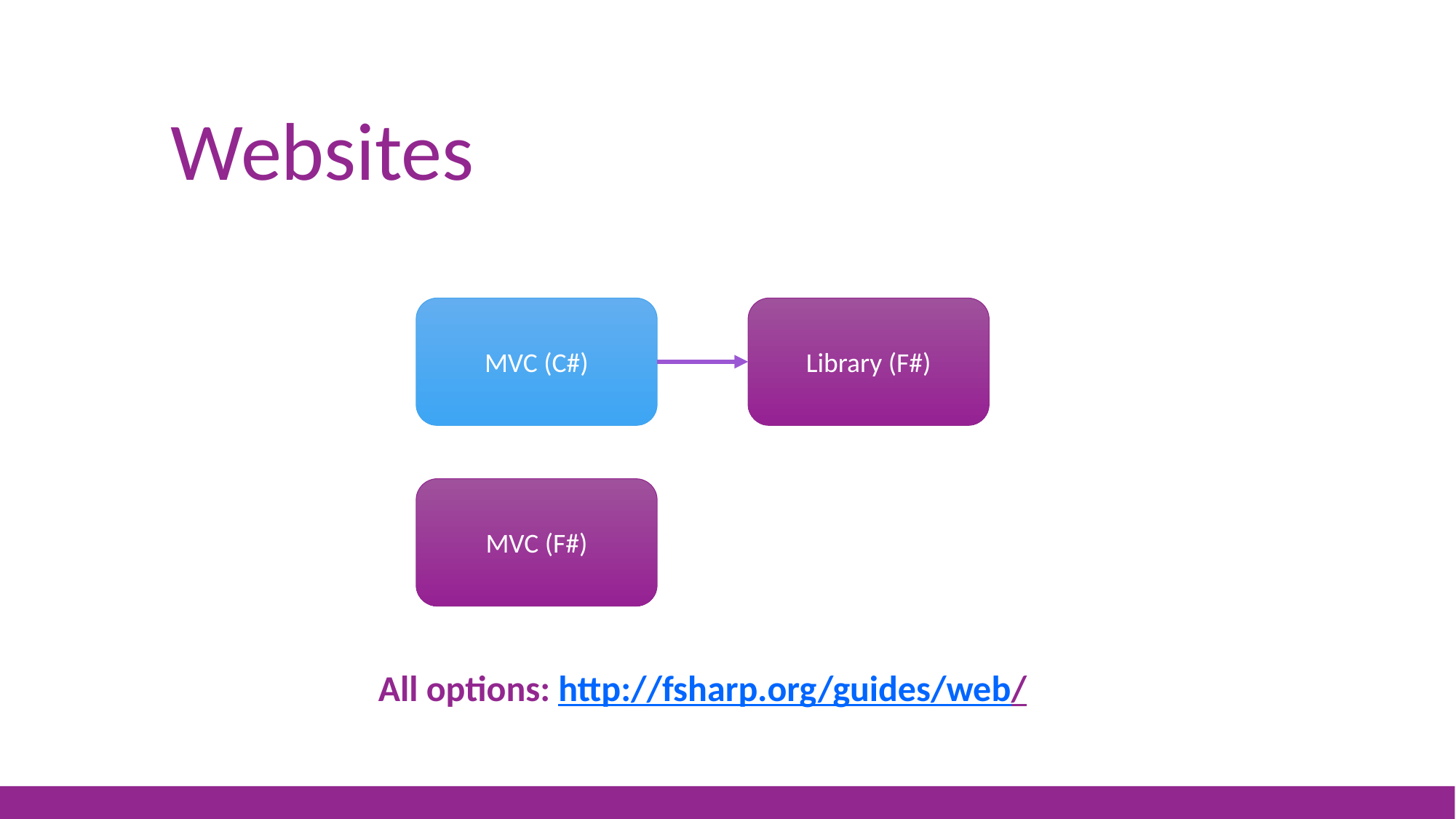

# Websites
MVC (C#)
Library (F#)
MVC (F#)
All options: http://fsharp.org/guides/web/